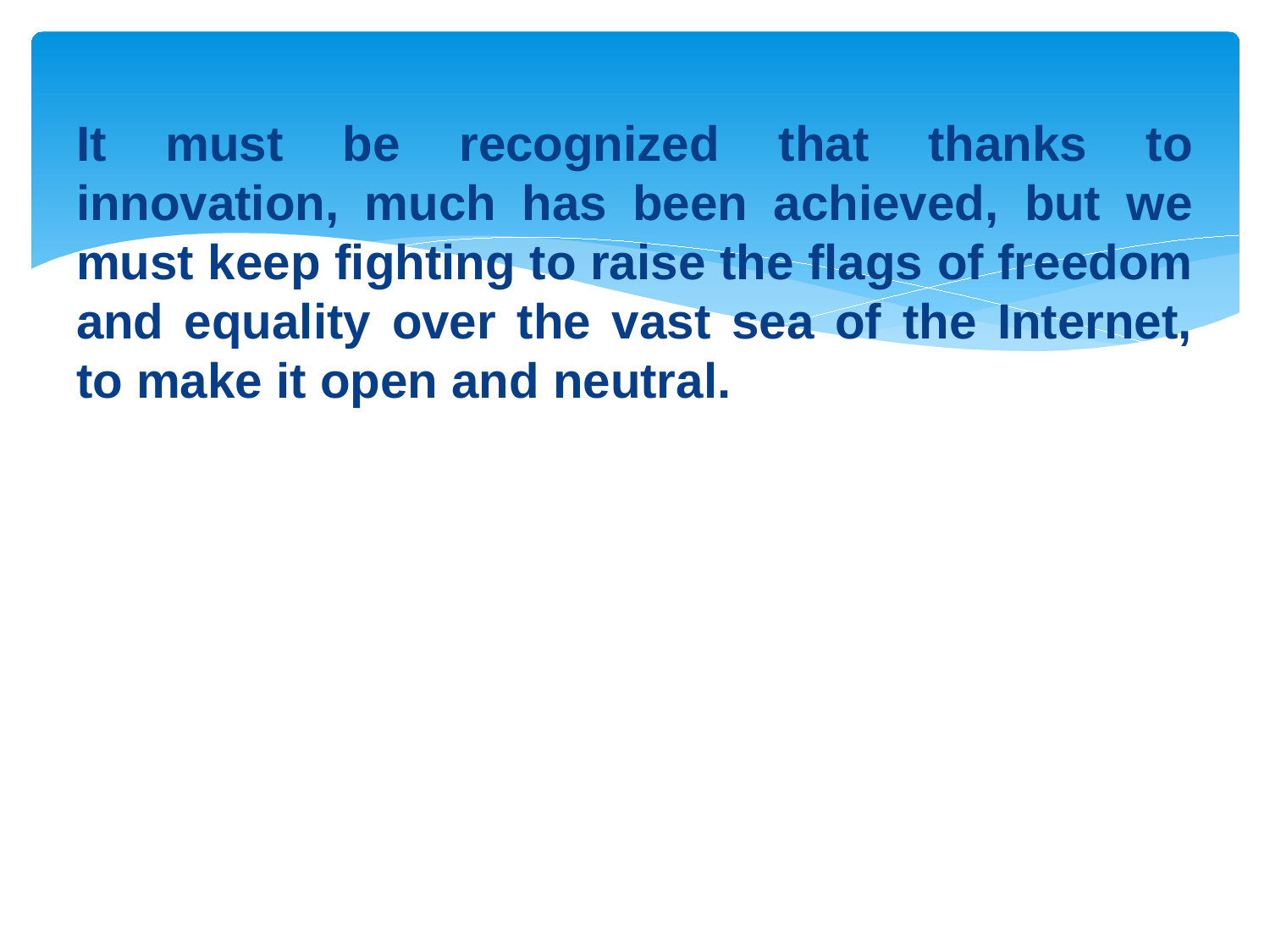

It must be recognized that thanks to innovation, much has been achieved, but we must keep fighting to raise the flags of freedom and equality over the vast sea of the Internet, to make it open and neutral.